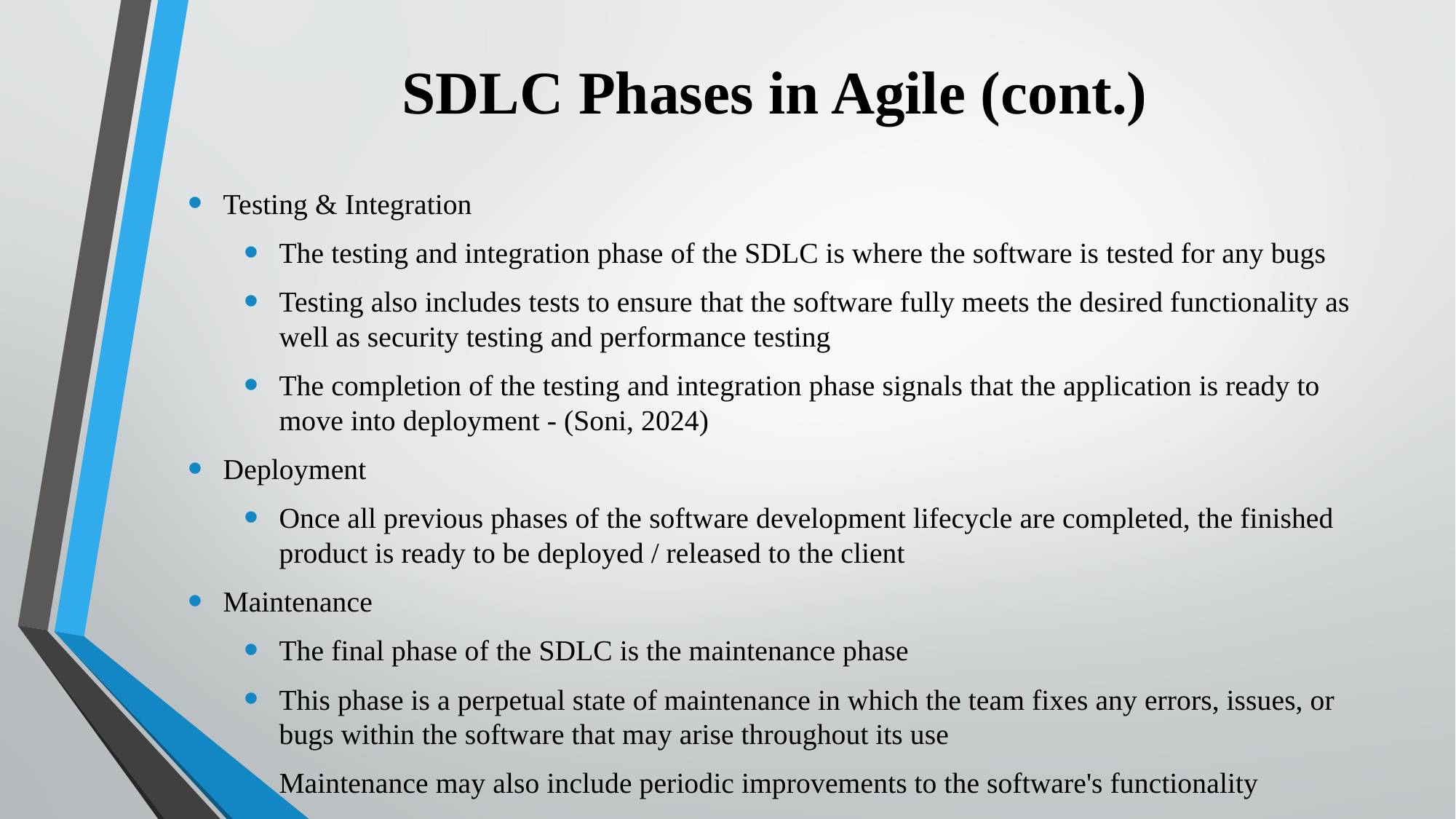

# SDLC Phases in Agile (cont.)
Testing & Integration
The testing and integration phase of the SDLC is where the software is tested for any bugs
Testing also includes tests to ensure that the software fully meets the desired functionality as well as security testing and performance testing
The completion of the testing and integration phase signals that the application is ready to move into deployment - (Soni, 2024)
Deployment
Once all previous phases of the software development lifecycle are completed, the finished product is ready to be deployed / released to the client
Maintenance
The final phase of the SDLC is the maintenance phase
This phase is a perpetual state of maintenance in which the team fixes any errors, issues, or bugs within the software that may arise throughout its use
Maintenance may also include periodic improvements to the software's functionality